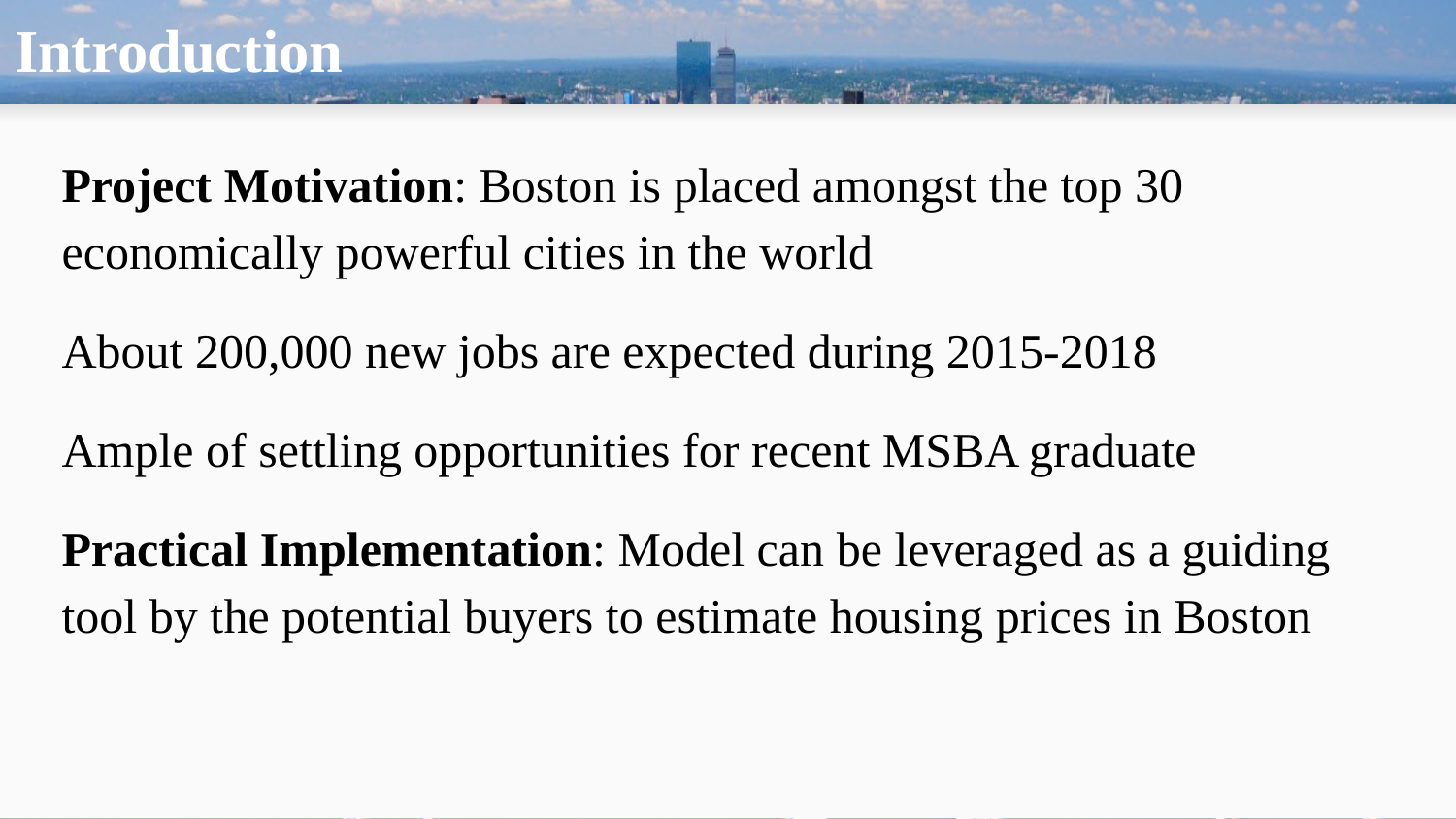

# Introduction
Project Motivation: Boston is placed amongst the top 30 economically powerful cities in the world
About 200,000 new jobs are expected during 2015-2018
Ample of settling opportunities for recent MSBA graduate
Practical Implementation: Model can be leveraged as a guiding tool by the potential buyers to estimate housing prices in Boston